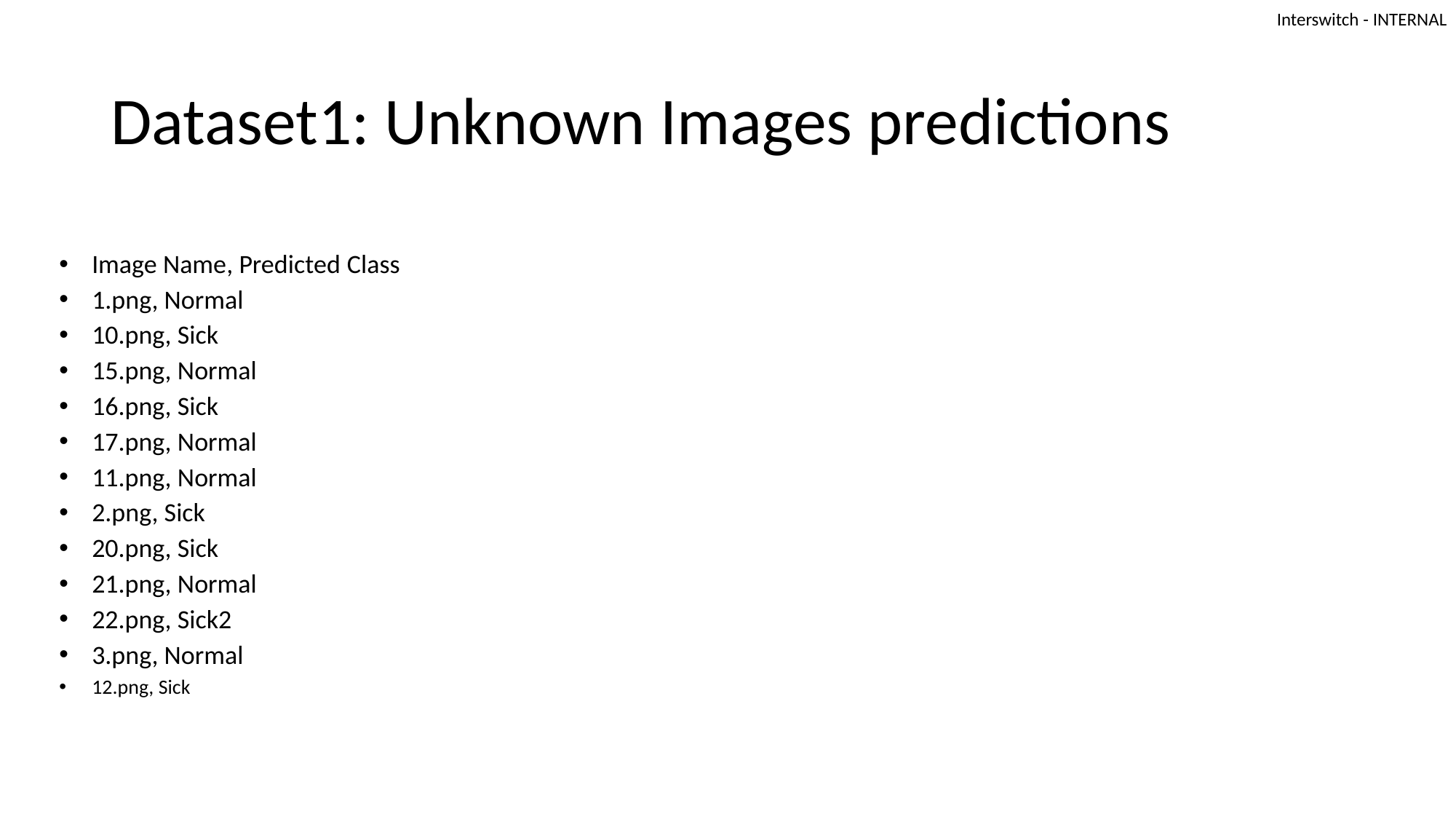

# Dataset1: Unknown Images predictions
Image Name, Predicted Class
1.png, Normal
10.png, Sick
15.png, Normal
16.png, Sick
17.png, Normal
11.png, Normal
2.png, Sick
20.png, Sick
21.png, Normal
22.png, Sick2
3.png, Normal
12.png, Sick